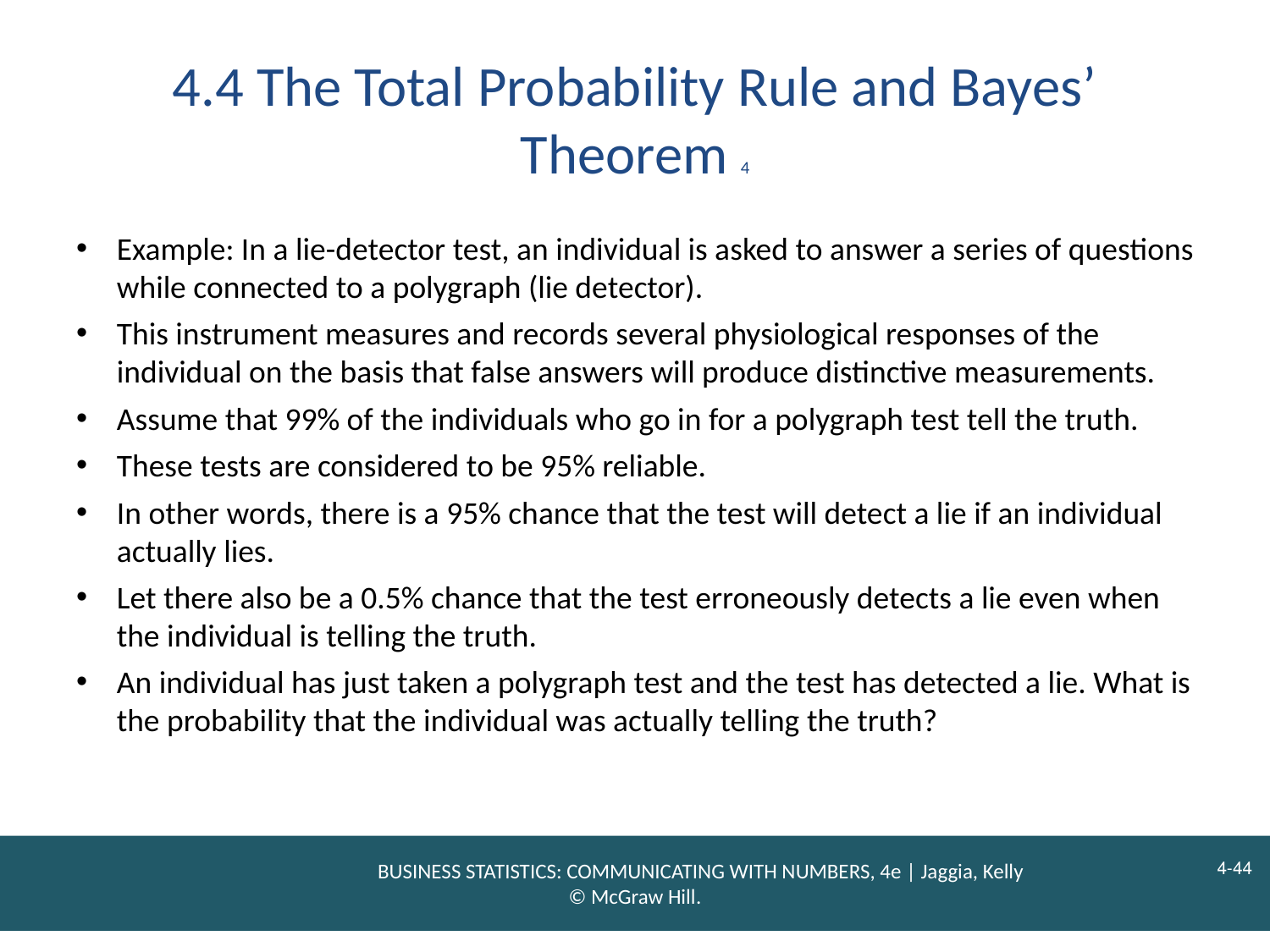

# 4.4 The Total Probability Rule and Bayes’ Theorem 4
Example: In a lie-detector test, an individual is asked to answer a series of questions while connected to a polygraph (lie detector).
This instrument measures and records several physiological responses of the individual on the basis that false answers will produce distinctive measurements.
Assume that 99% of the individuals who go in for a polygraph test tell the truth.
These tests are considered to be 95% reliable.
In other words, there is a 95% chance that the test will detect a lie if an individual actually lies.
Let there also be a 0.5% chance that the test erroneously detects a lie even when the individual is telling the truth.
An individual has just taken a polygraph test and the test has detected a lie. What is the probability that the individual was actually telling the truth?